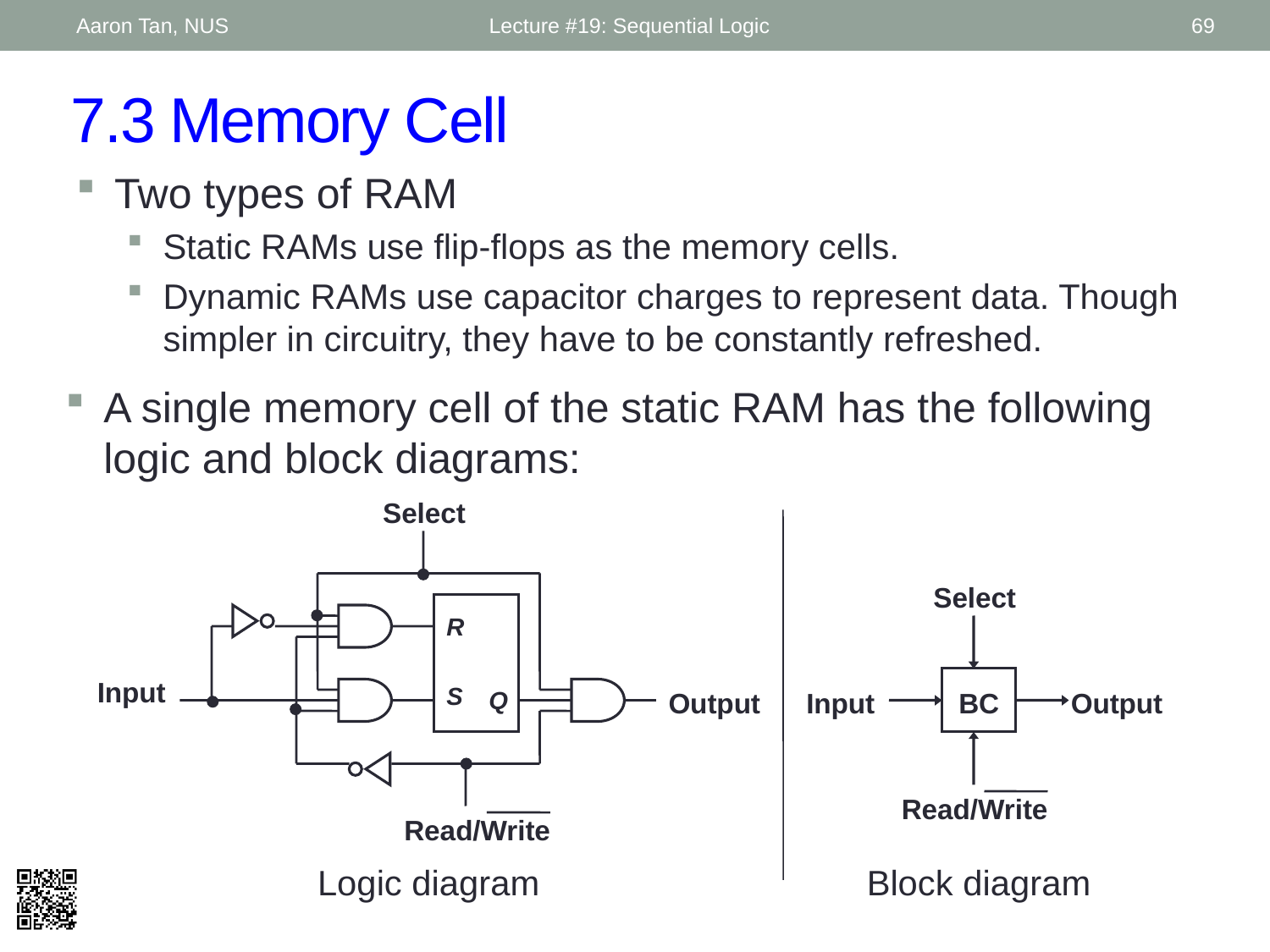

Aaron Tan, NUS
Lecture #19: Sequential Logic
69
# 7.3 Memory Cell
Two types of RAM
Static RAMs use flip-flops as the memory cells.
Dynamic RAMs use capacitor charges to represent data. Though simpler in circuitry, they have to be constantly refreshed.
A single memory cell of the static RAM has the following logic and block diagrams:
Select

R

S

Input

Q

Output

Read/Write

Select

Input
BC
Output

Read/Write

Logic diagram
Block diagram